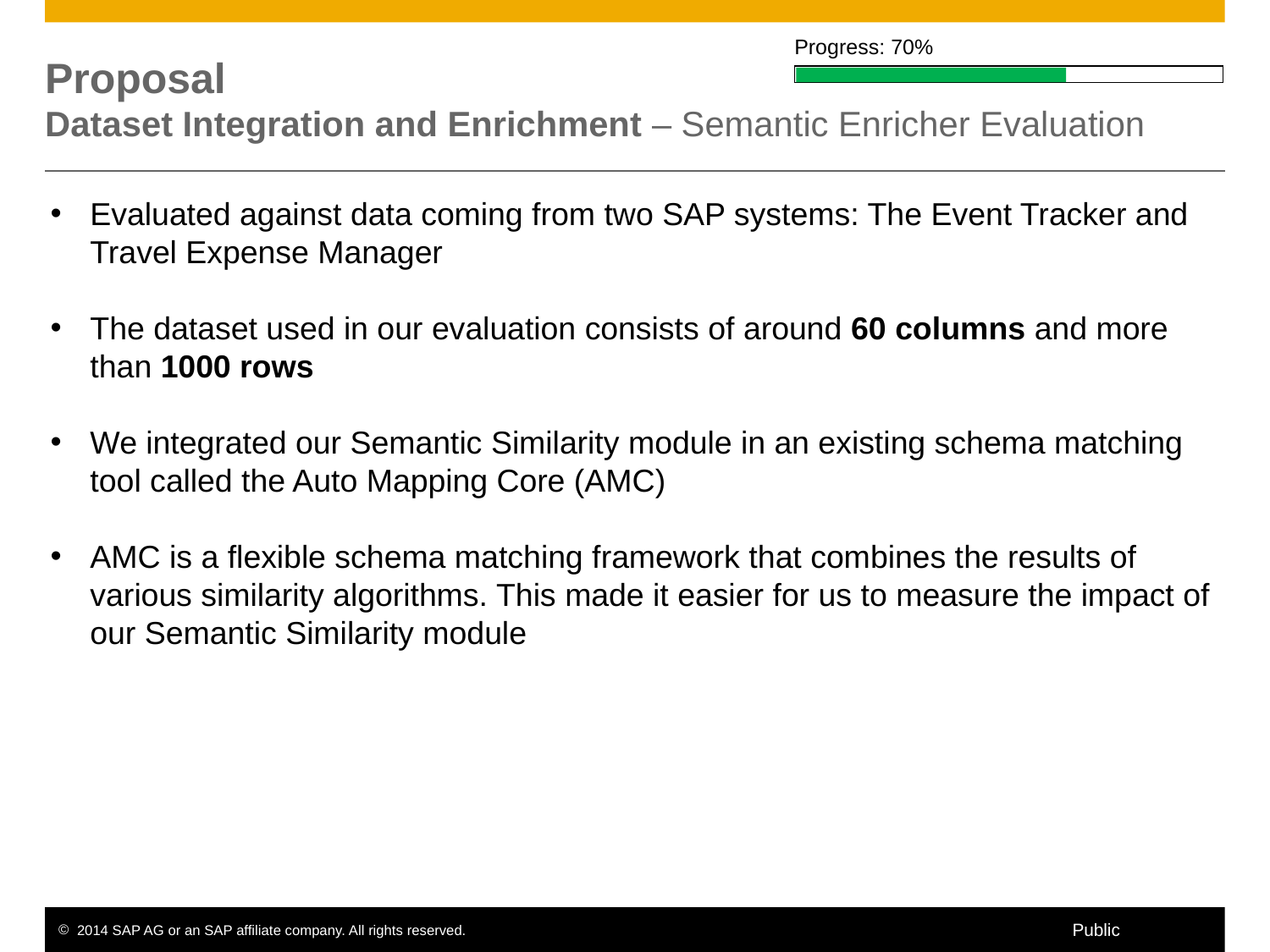

Progress: 70%

# Proposal Dataset Integration and Enrichment – Semantic Enricher Evaluation
Evaluated against data coming from two SAP systems: The Event Tracker and Travel Expense Manager

The dataset used in our evaluation consists of around 60 columns and more than 1000 rows

We integrated our Semantic Similarity module in an existing schema matching tool called the Auto Mapping Core (AMC)

AMC is a flexible schema matching framework that combines the results of various similarity algorithms. This made it easier for us to measure the impact of our Semantic Similarity module